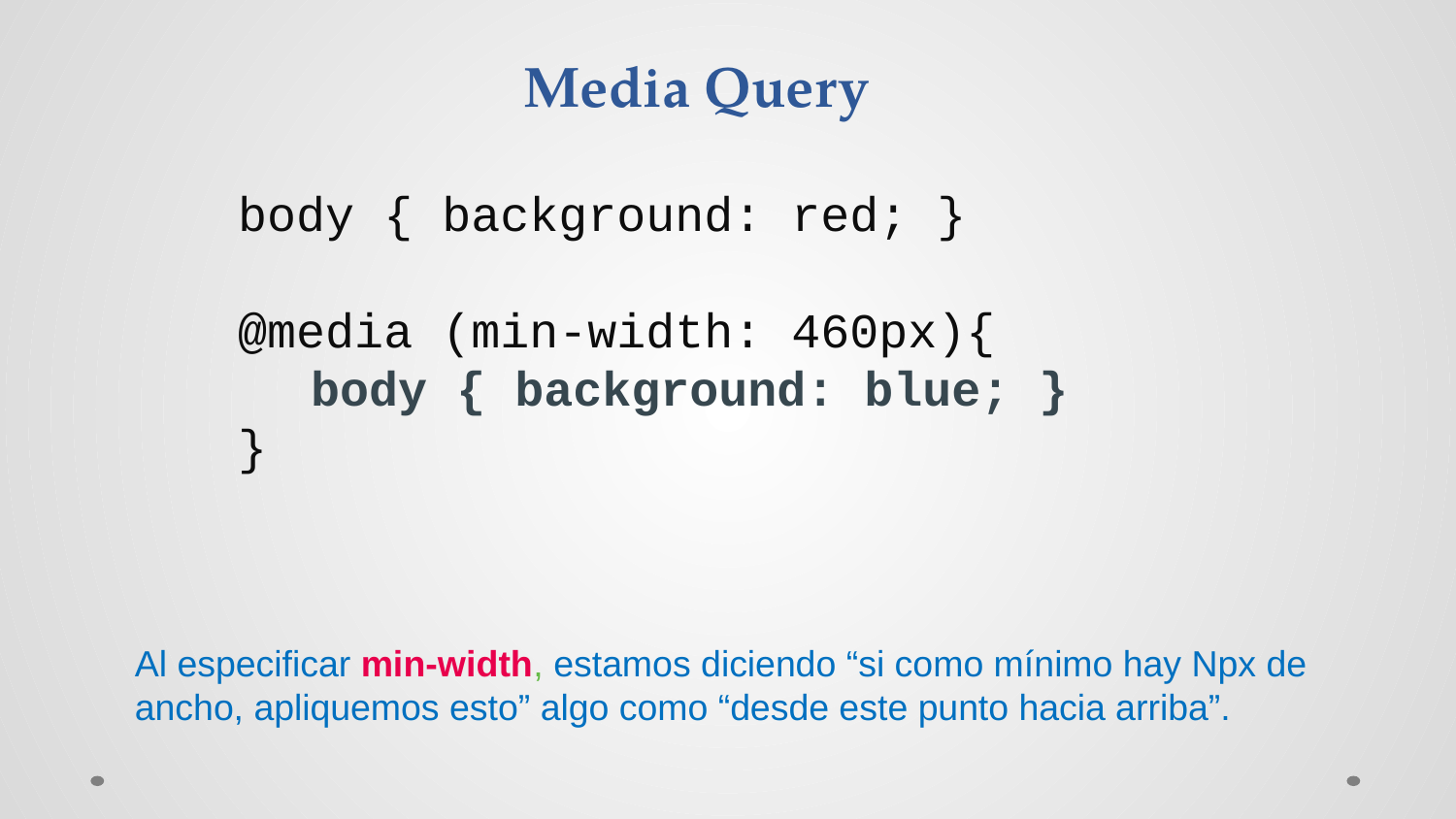

Media Query
body { background: red; }

@media (min-width: 460px){
body { background: blue; }
}
Al especificar min-width, estamos diciendo “si como mínimo hay Npx de ancho, apliquemos esto” algo como “desde este punto hacia arriba”.